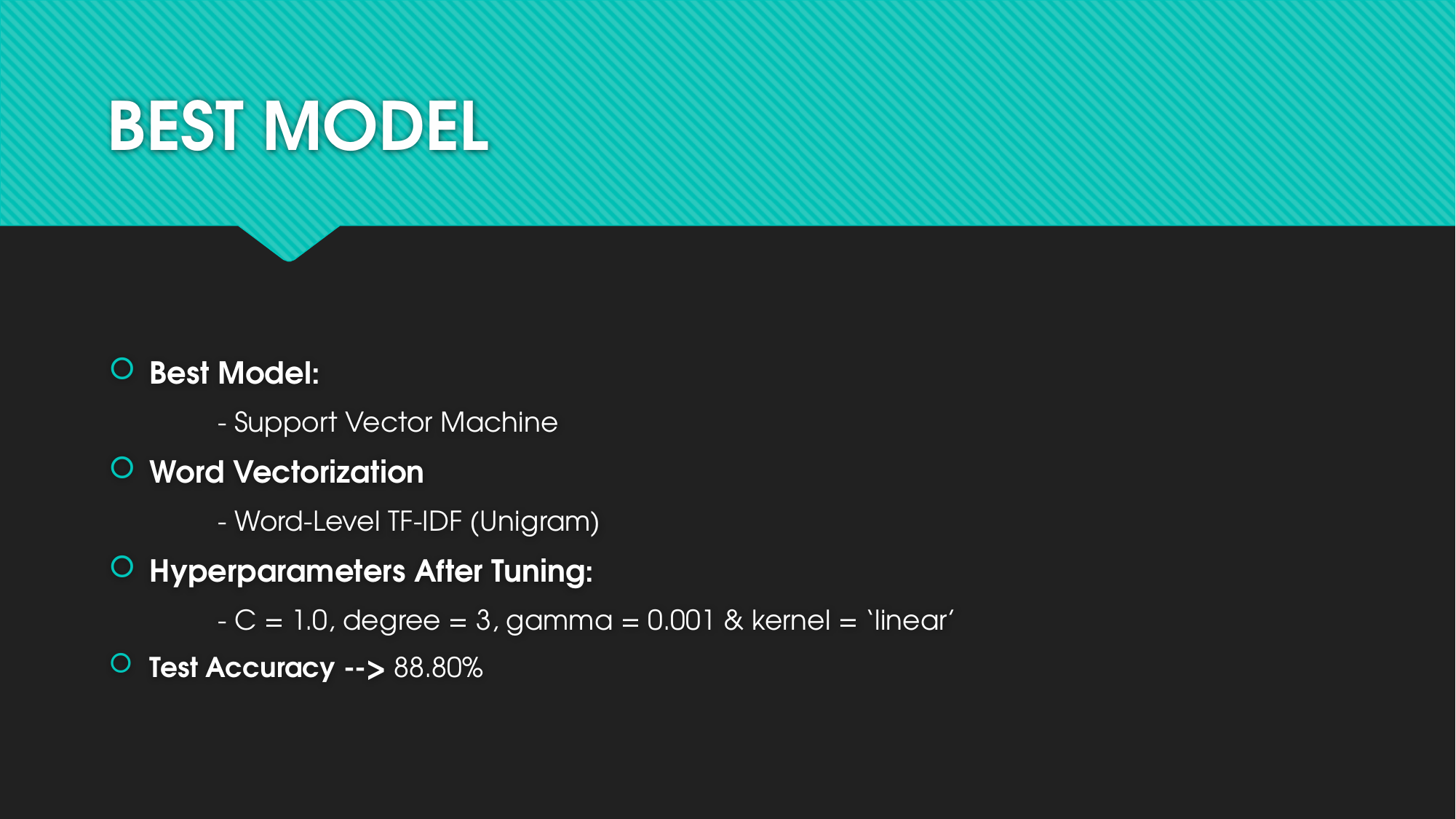

# BEST MODEL
Best Model:
	- Support Vector Machine
Word Vectorization
	- Word-Level TF-IDF (Unigram)
Hyperparameters After Tuning:
	- C = 1.0, degree = 3, gamma = 0.001 & kernel = ‘linear’
Test Accuracy --> 88.80%